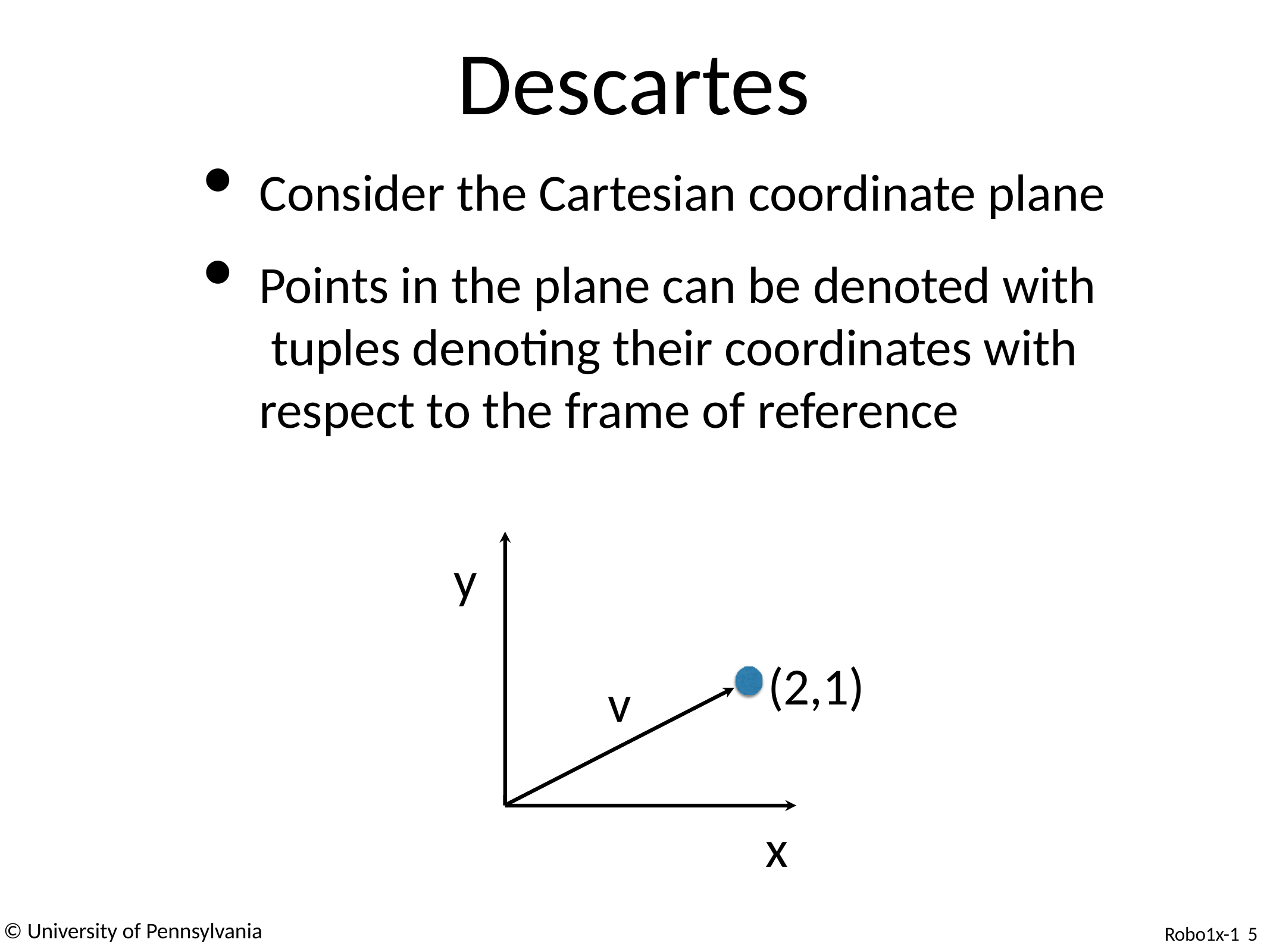

# Descartes
Consider the Cartesian coordinate plane
Points in the plane can be denoted with  tuples denoting their coordinates with  respect to the frame of reference

y

(2,1)

v

x
© University of Pennsylvania
Robo1x-1 5